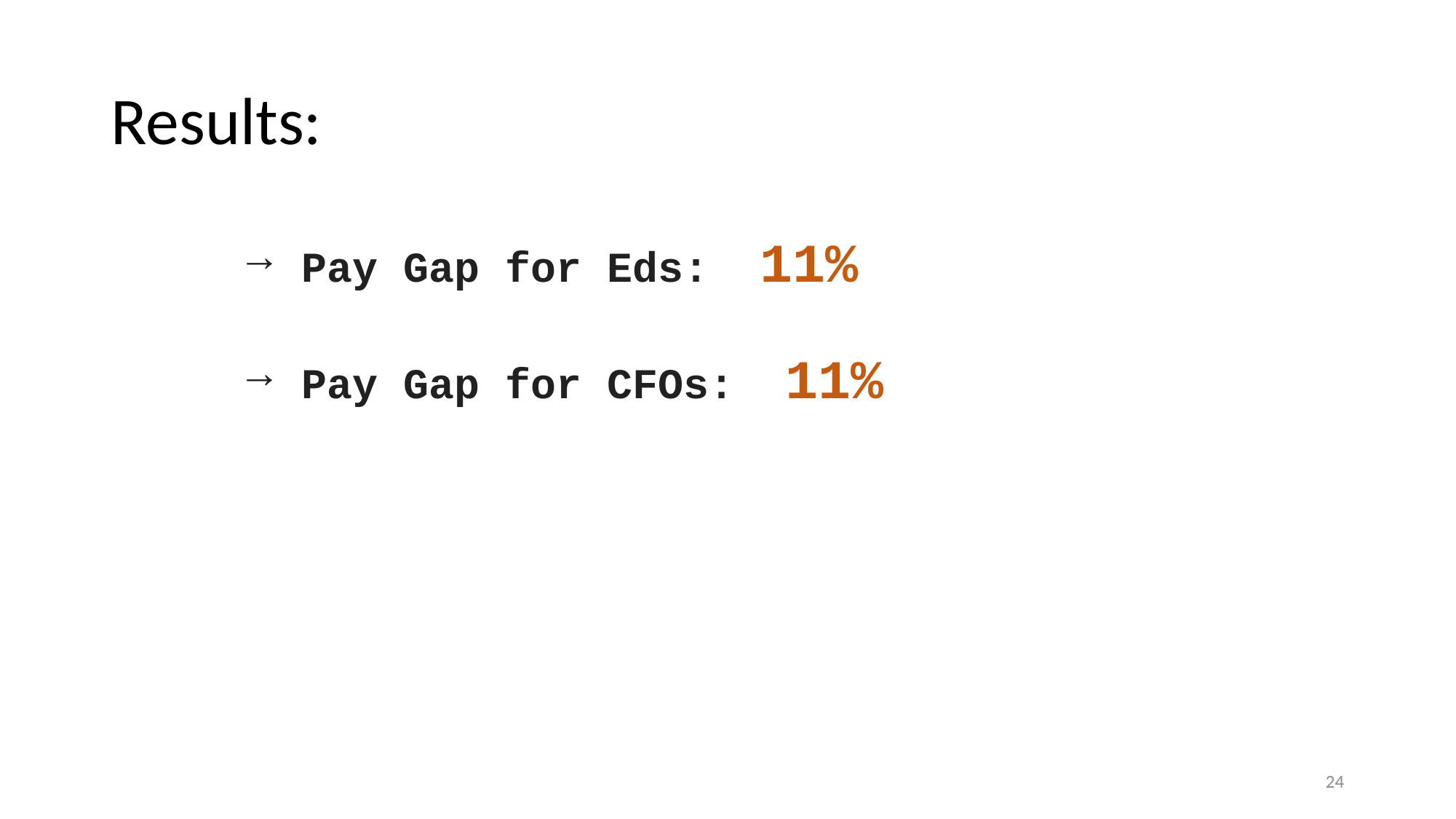

# Results:
Pay Gap for Eds:  11%
Pay Gap for CFOs:  11%
24